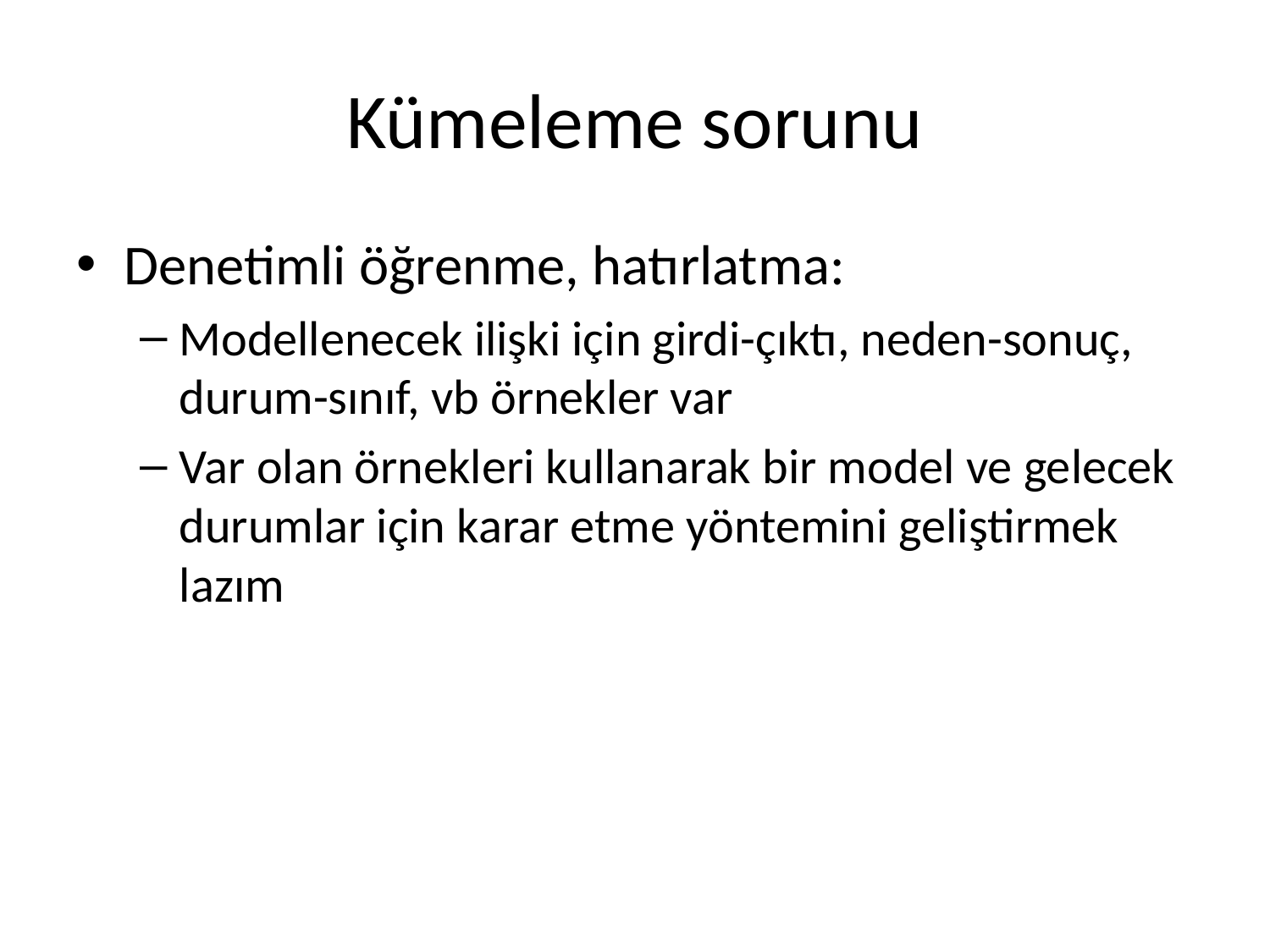

# Kümeleme sorunu
Denetimli öğrenme, hatırlatma:
Modellenecek ilişki için girdi-çıktı, neden-sonuç, durum-sınıf, vb örnekler var
Var olan örnekleri kullanarak bir model ve gelecek durumlar için karar etme yöntemini geliştirmek lazım